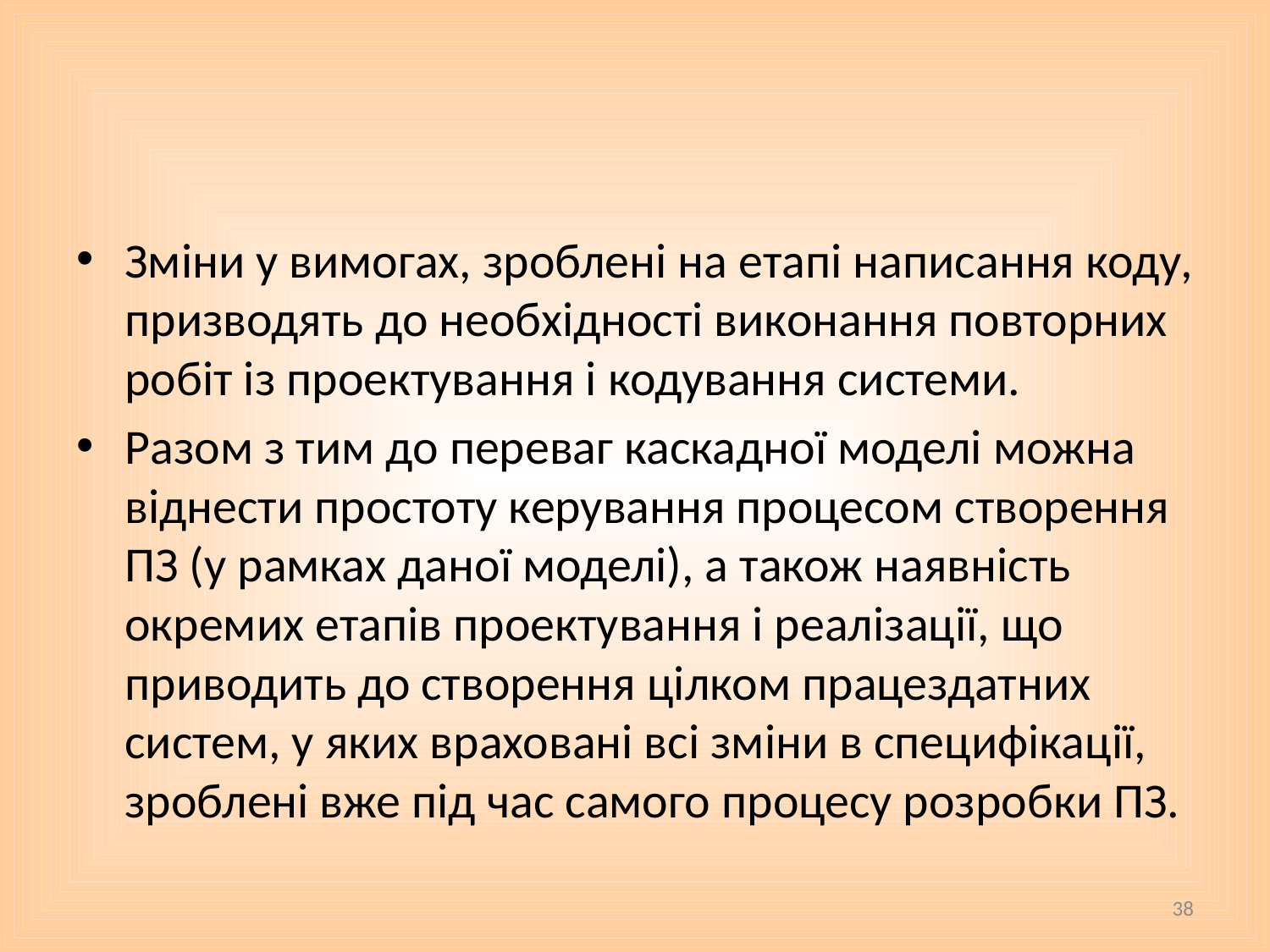

#
Зміни у вимогах, зроблені на етапі написання коду, призводять до необхідності виконання повторних робіт із проектування і кодування системи.
Разом з тим до переваг каскадної моделі можна віднести простоту керування процесом створення ПЗ (у рамках даної моделі), а також наявність окремих етапів проектування і реалізації, що приводить до створення цілком працездатних систем, у яких враховані всі зміни в специфікації, зроблені вже під час самого процесу розробки ПЗ.
38